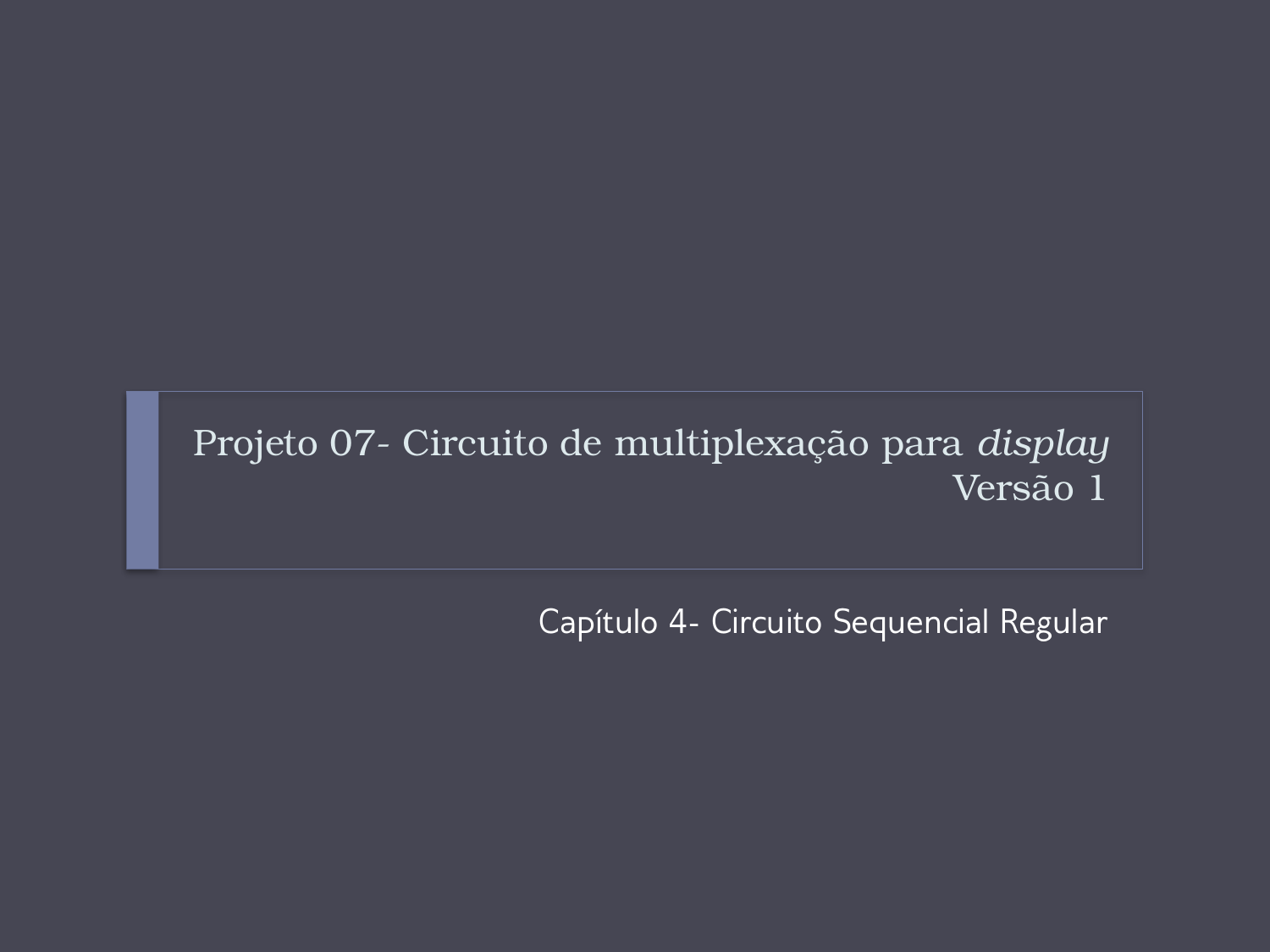

# Projeto 07- Circuito de multiplexação para display Versão 1
Capítulo 4- Circuito Sequencial Regular